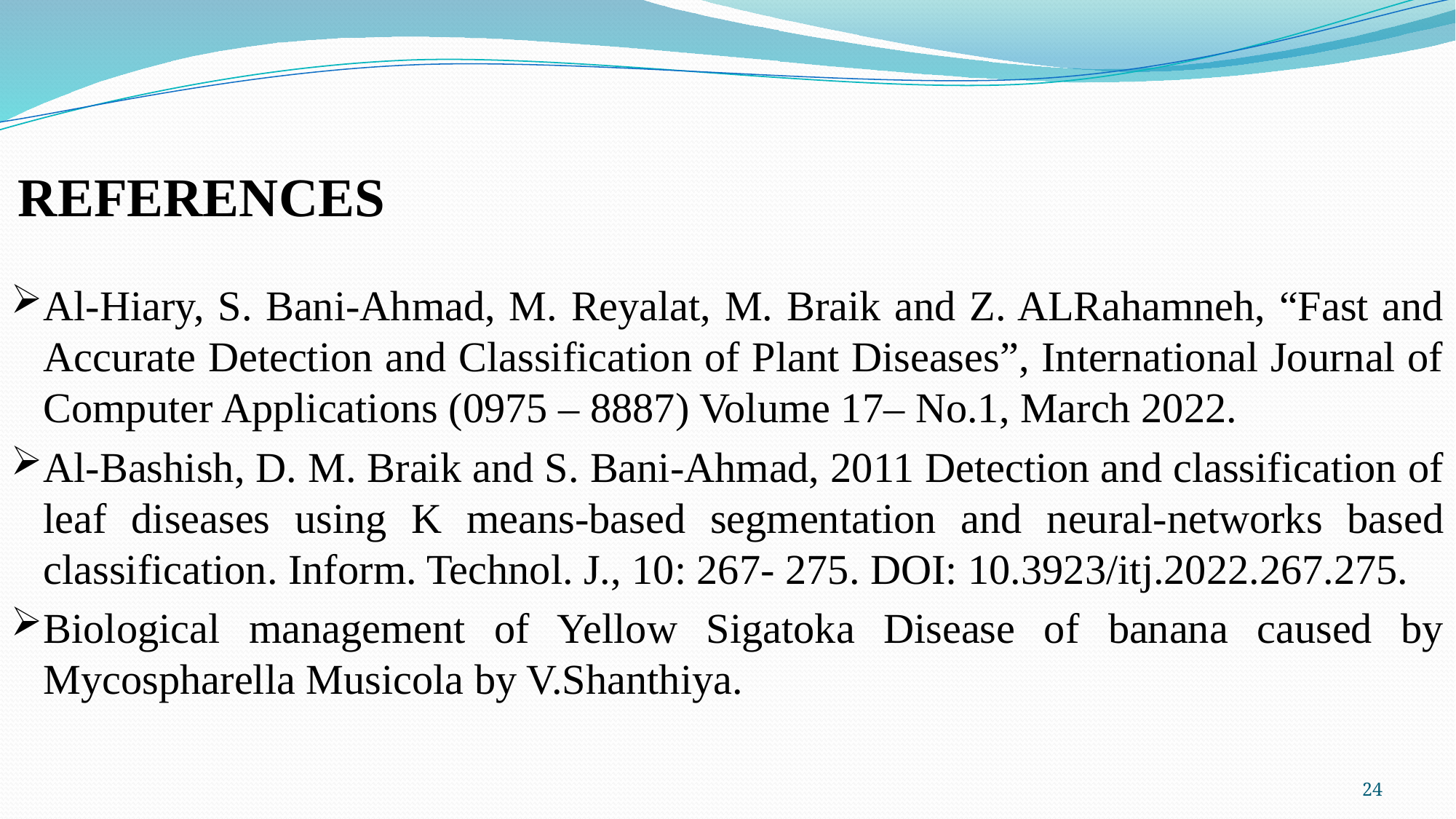

# REFERENCES
Al-Hiary, S. Bani-Ahmad, M. Reyalat, M. Braik and Z. ALRahamneh, “Fast and Accurate Detection and Classification of Plant Diseases”, International Journal of Computer Applications (0975 – 8887) Volume 17– No.1, March 2022.
Al-Bashish, D. M. Braik and S. Bani-Ahmad, 2011 Detection and classification of leaf diseases using K means-based segmentation and neural-networks based classification. Inform. Technol. J., 10: 267- 275. DOI: 10.3923/itj.2022.267.275.
Biological management of Yellow Sigatoka Disease of banana caused by Mycospharella Musicola by V.Shanthiya.

24